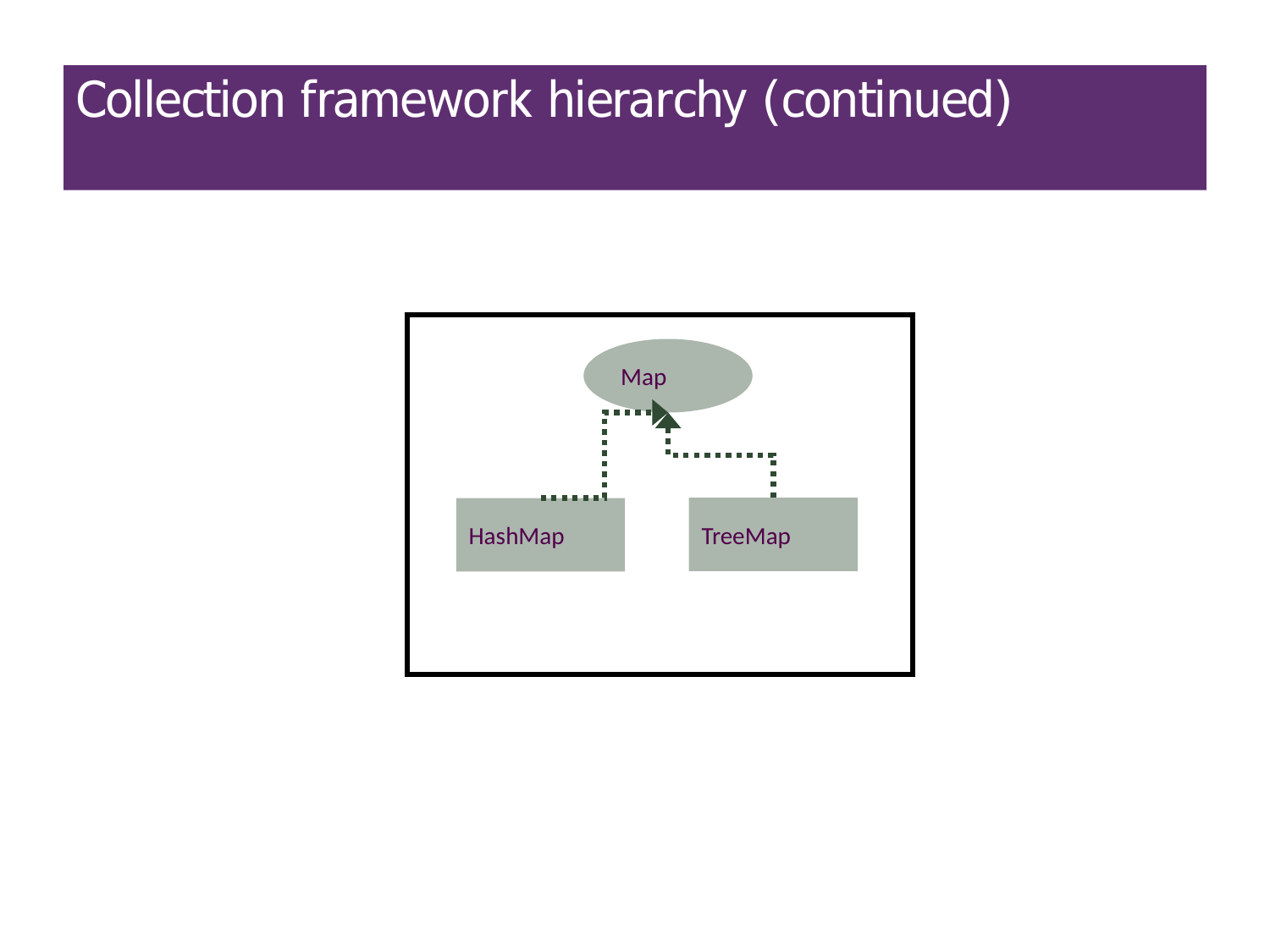

# Collection framework hierarchy (continued)

Map
TreeMap
HashMap